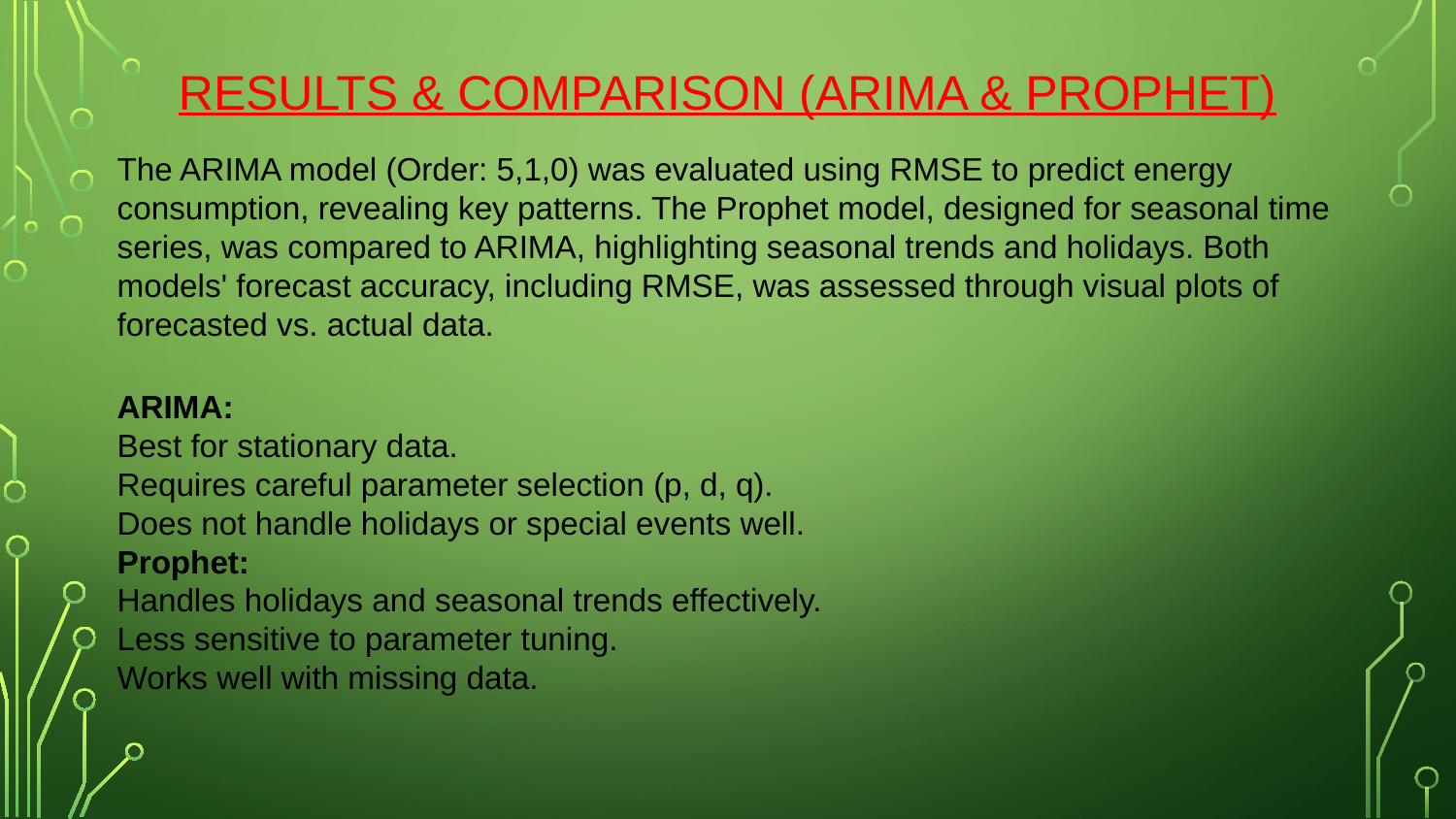

# Results & Comparison (ARIMA & Prophet)

The ARIMA model (Order: 5,1,0) was evaluated using RMSE to predict energy consumption, revealing key patterns. The Prophet model, designed for seasonal time series, was compared to ARIMA, highlighting seasonal trends and holidays. Both models' forecast accuracy, including RMSE, was assessed through visual plots of forecasted vs. actual data.

ARIMA:
Best for stationary data.
Requires careful parameter selection (p, d, q).
Does not handle holidays or special events well.
Prophet:
Handles holidays and seasonal trends effectively.
Less sensitive to parameter tuning.
Works well with missing data.